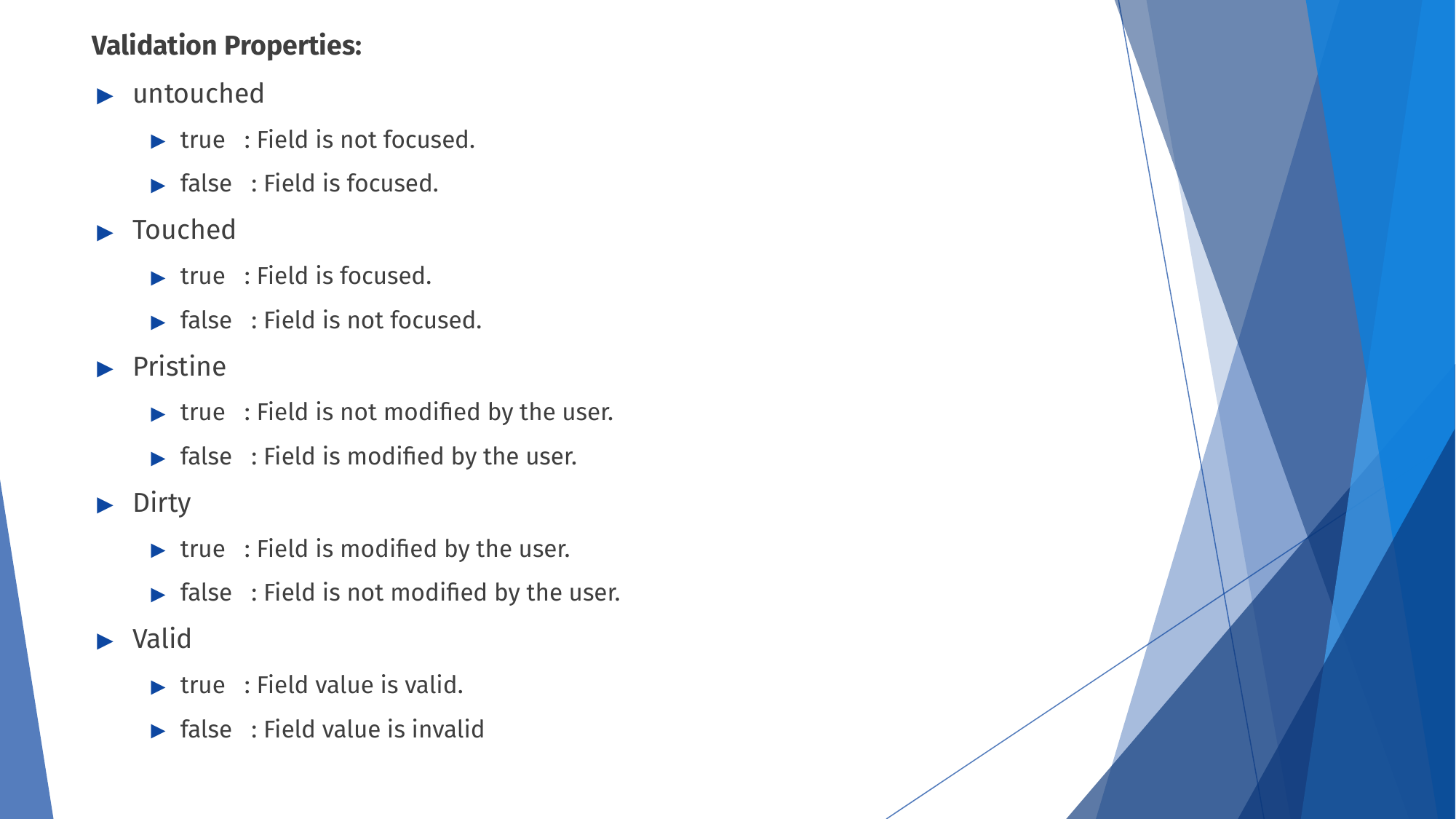

Validation Properties:
untouched
true   : Field is not focused.
false   : Field is focused.
Touched
true   : Field is focused.
false   : Field is not focused.
Pristine
true   : Field is not modified by the user.
false   : Field is modified by the user.
Dirty
true   : Field is modified by the user.
false   : Field is not modified by the user.
Valid
true   : Field value is valid.
false   : Field value is invalid